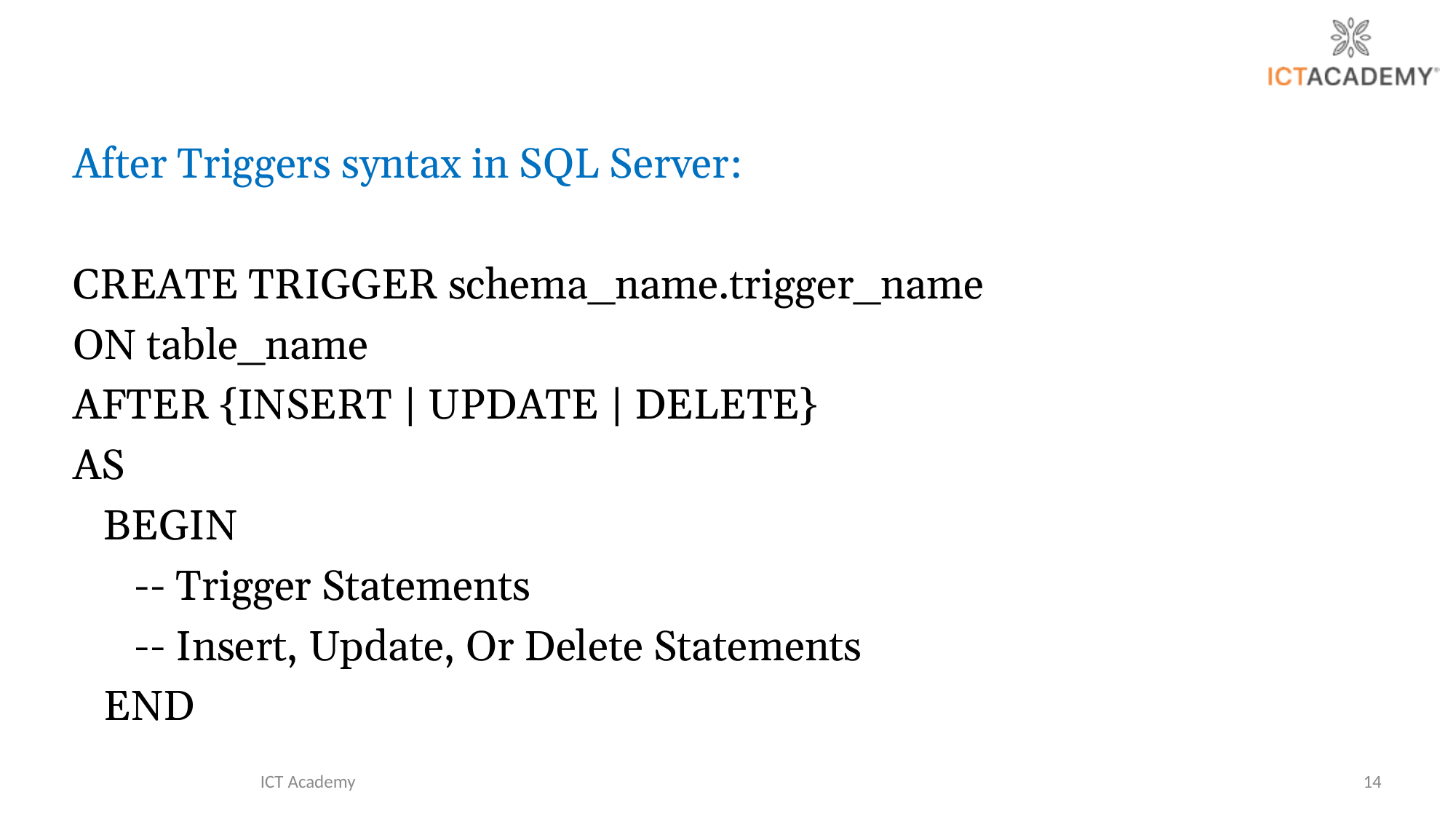

After Triggers syntax in SQL Server:

CREATE TRIGGER schema_name.trigger_name
ON table_name
AFTER {INSERT | UPDATE | DELETE}
AS
   BEGIN
      -- Trigger Statements
      -- Insert, Update, Or Delete Statements
   END
ICT Academy
14